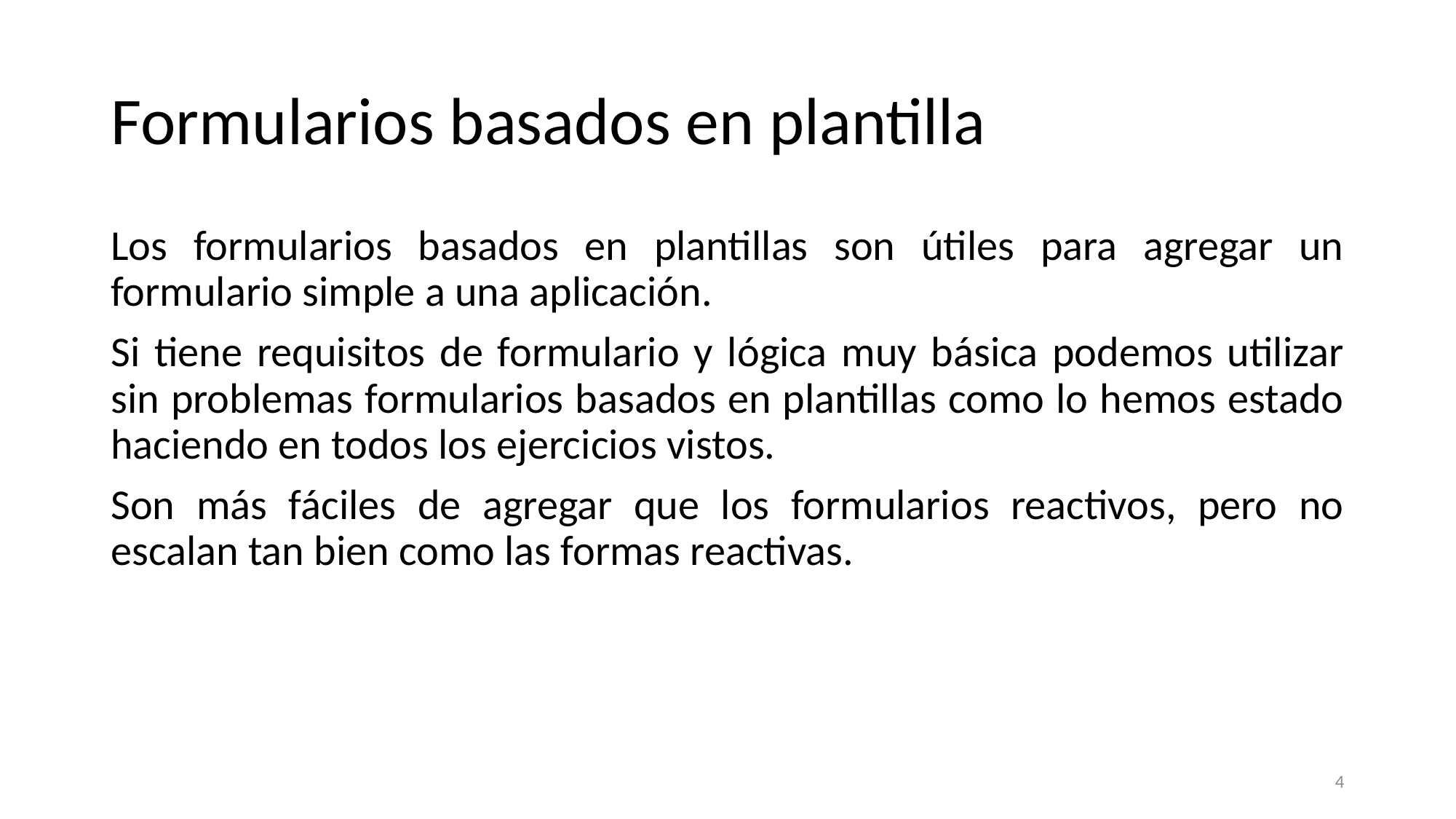

# Formularios basados en plantilla
Los formularios basados en plantillas son útiles para agregar un formulario simple a una aplicación.
Si tiene requisitos de formulario y lógica muy básica podemos utilizar sin problemas formularios basados en plantillas como lo hemos estado haciendo en todos los ejercicios vistos.
Son más fáciles de agregar que los formularios reactivos, pero no escalan tan bien como las formas reactivas.

4